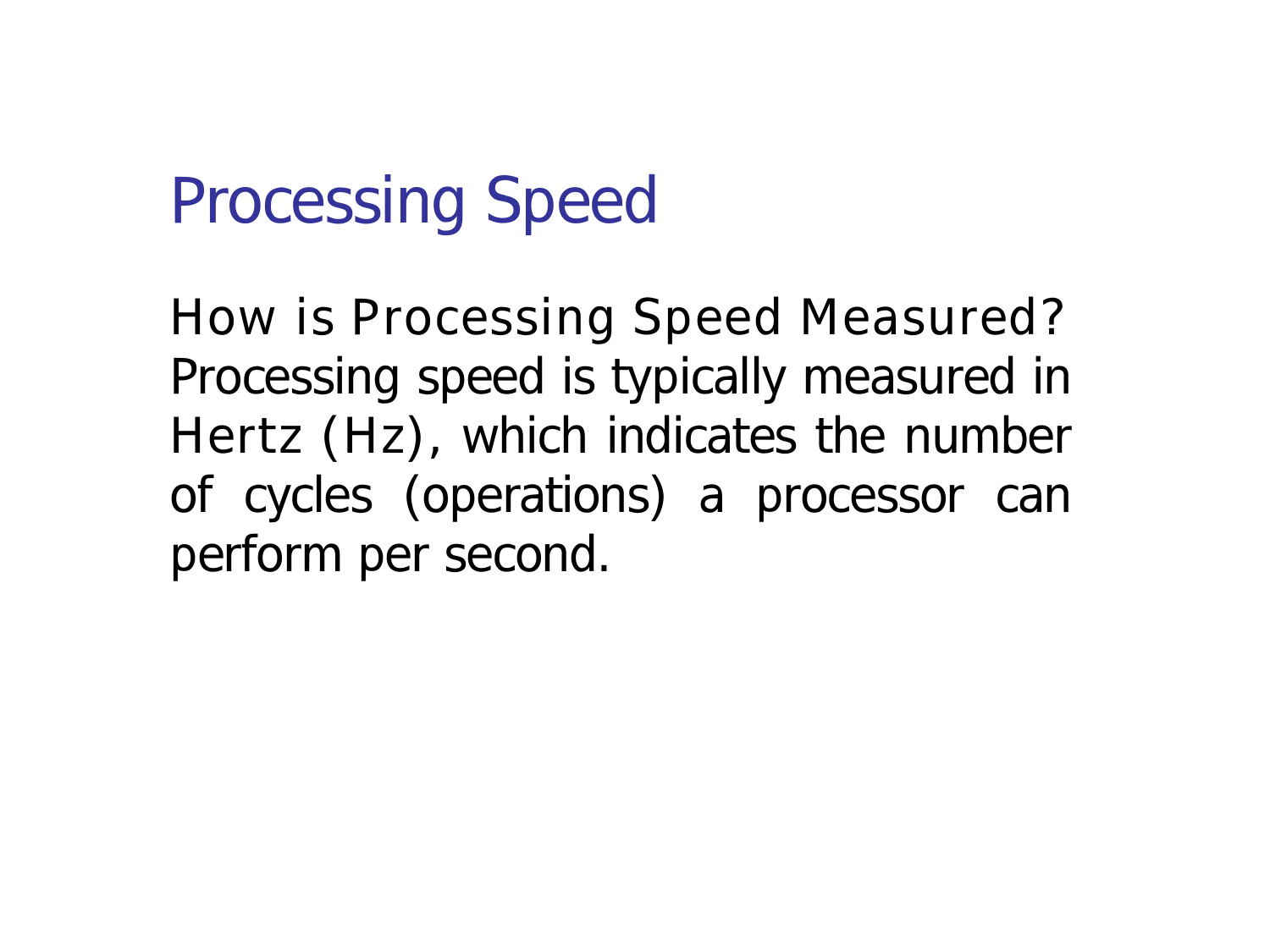

# Processing Speed
How is Processing Speed Measured?
Processing speed is typically measured in Hertz (Hz), which indicates the number of cycles (operations) a processor can perform per second.